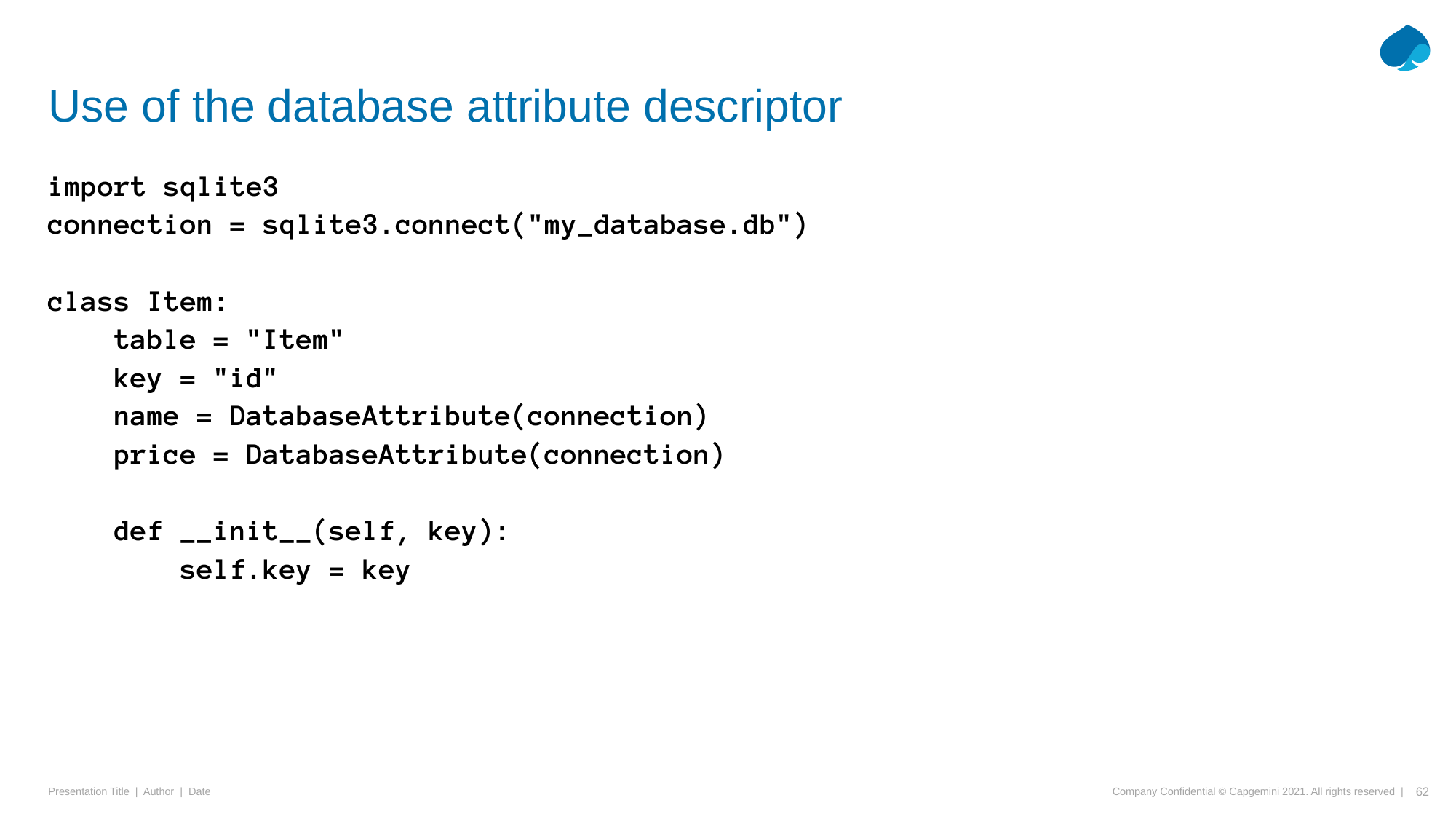

# Use of the database attribute descriptor
import sqlite3
connection = sqlite3.connect("my_database.db")

class Item:
    table = "Item"
    key = "id"
    name = DatabaseAttribute(connection)
    price = DatabaseAttribute(connection)

    def __init__(self, key):
        self.key = key